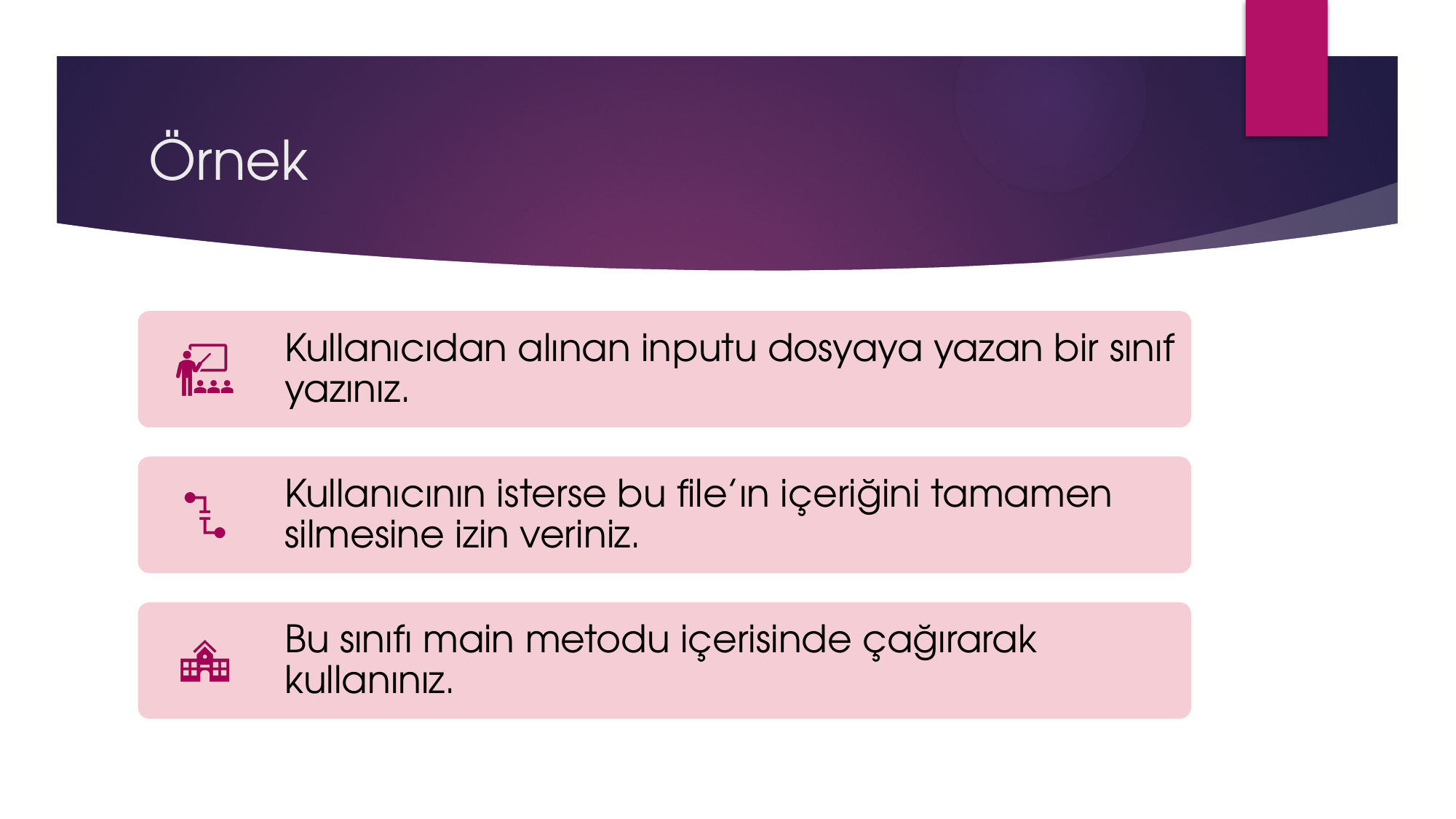

# Örnek
Kullanıcıdan alınan inputu dosyaya yazan bir sınıf yazınız.
Kullanıcının isterse bu file’ın içeriğini tamamen silmesine izin veriniz.
Bu sınıfı main metodu içerisinde çağırarak kullanınız.